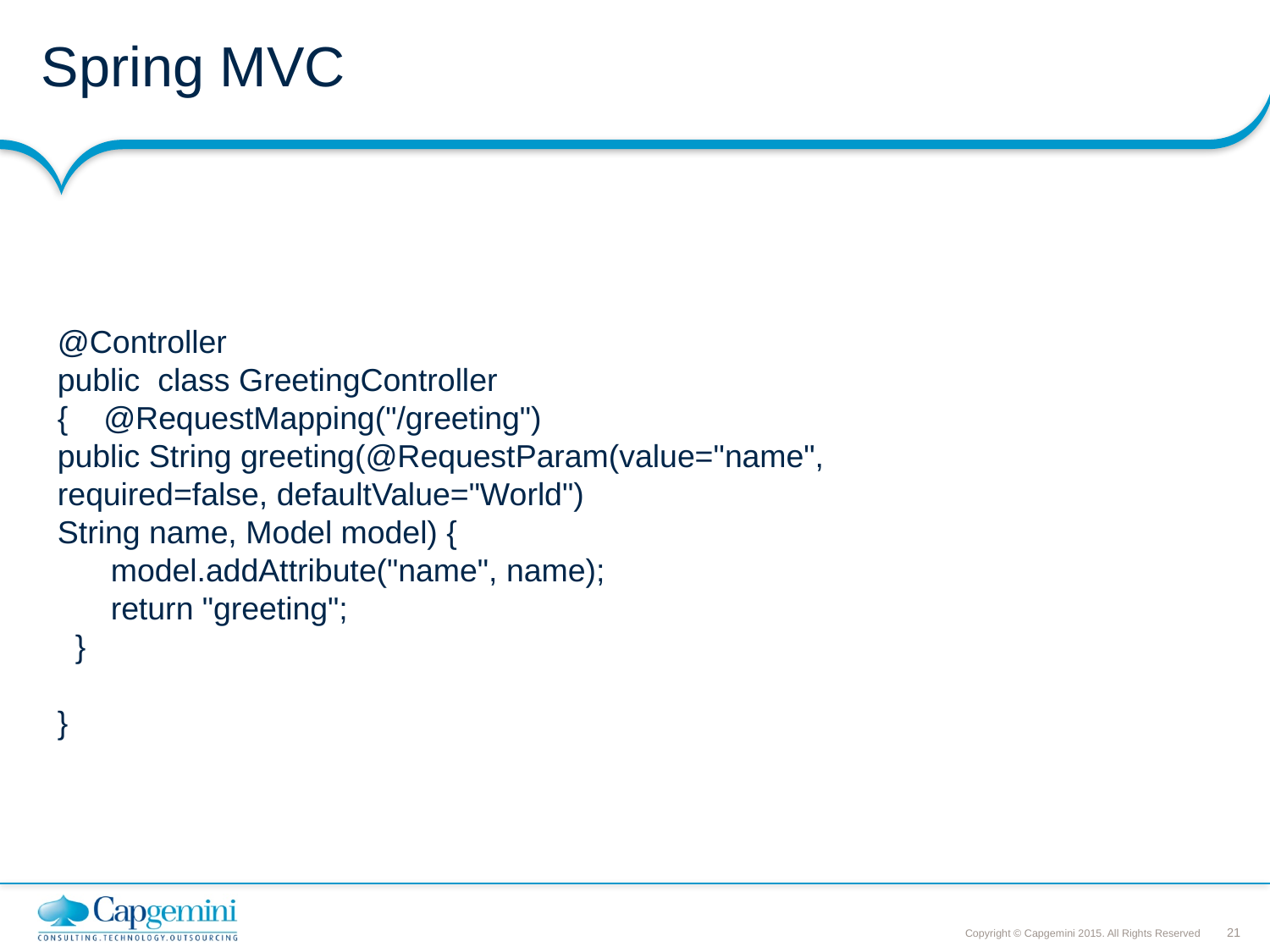

# Spring MVC

@Controller
public  class GreetingController
{    @RequestMapping("/greeting")
public String greeting(@RequestParam(value="name", required=false, defaultValue="World")
String name, Model model) {
      model.addAttribute("name", name);
      return "greeting";
  }

}